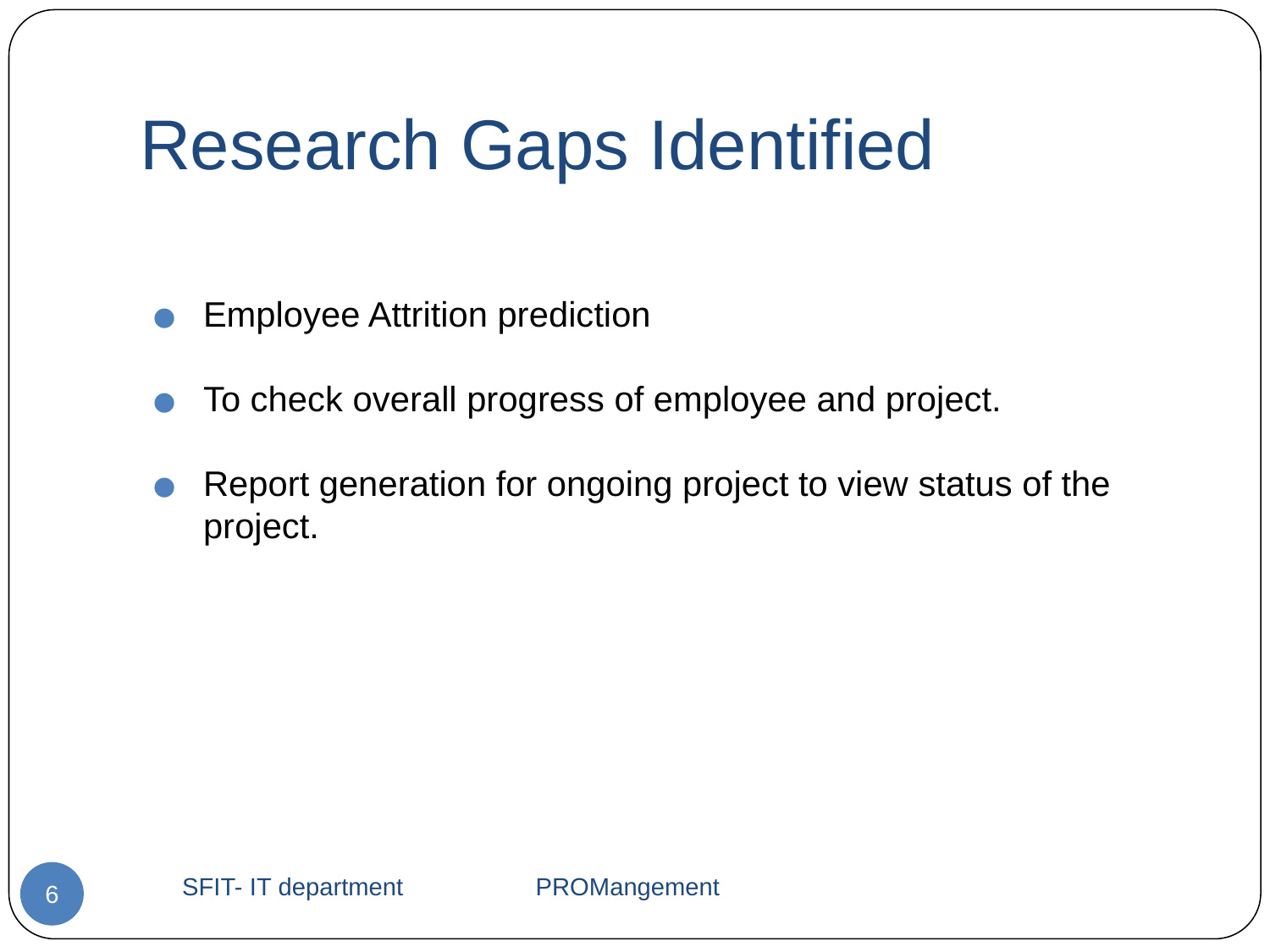

# Research Gaps Identified

Employee Attrition prediction

To check overall progress of employee and project.

Report generation for ongoing project to view status of the project.
SFIT- IT department                   PROMangement
6